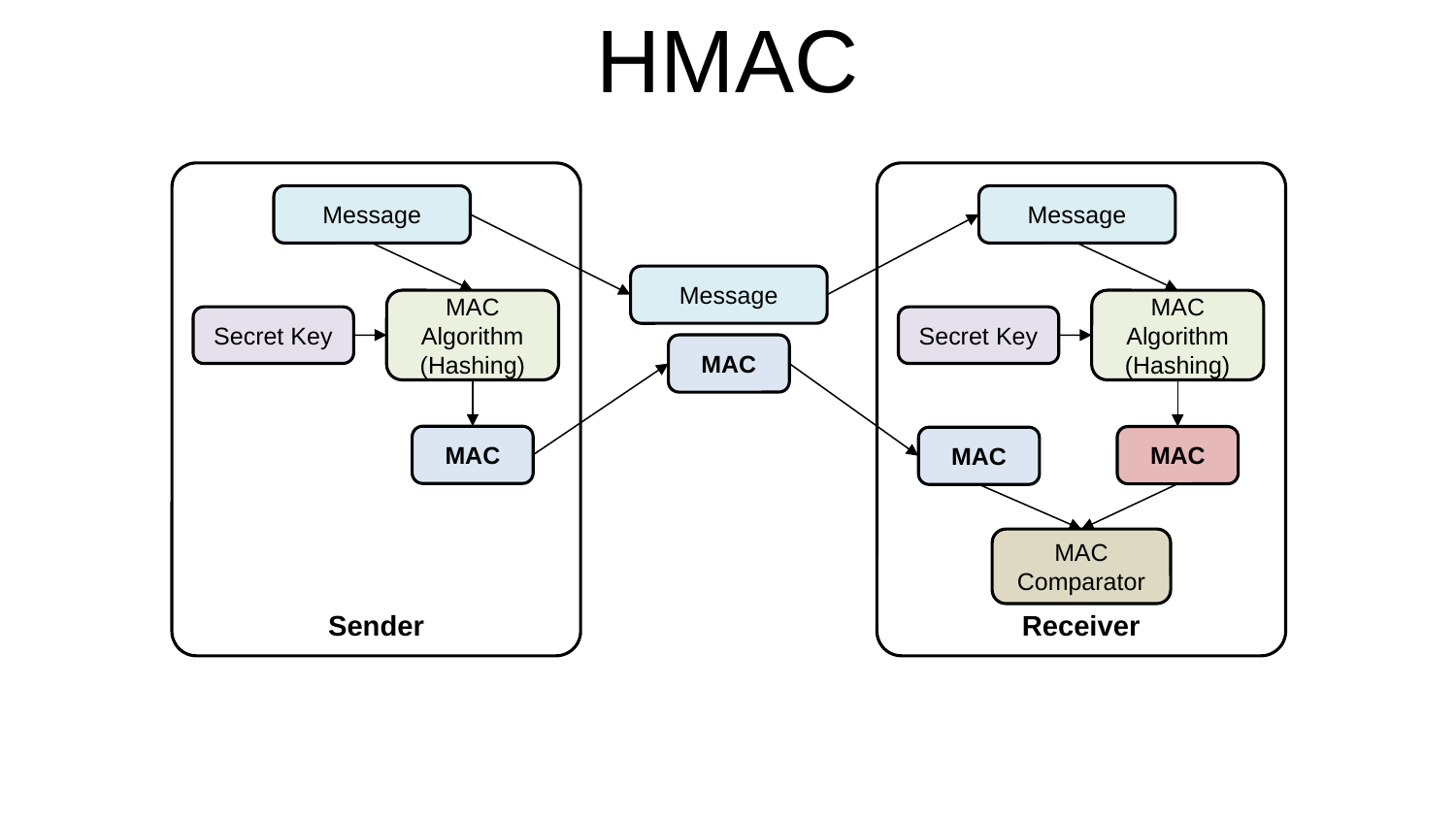

HMAC
Sender
Receiver
Message
Message
Message
MAC
Algorithm
(Hashing)
MAC
Algorithm
(Hashing)
Secret Key
Secret Key
MAC
MAC
MAC
MAC
MAC
Comparator